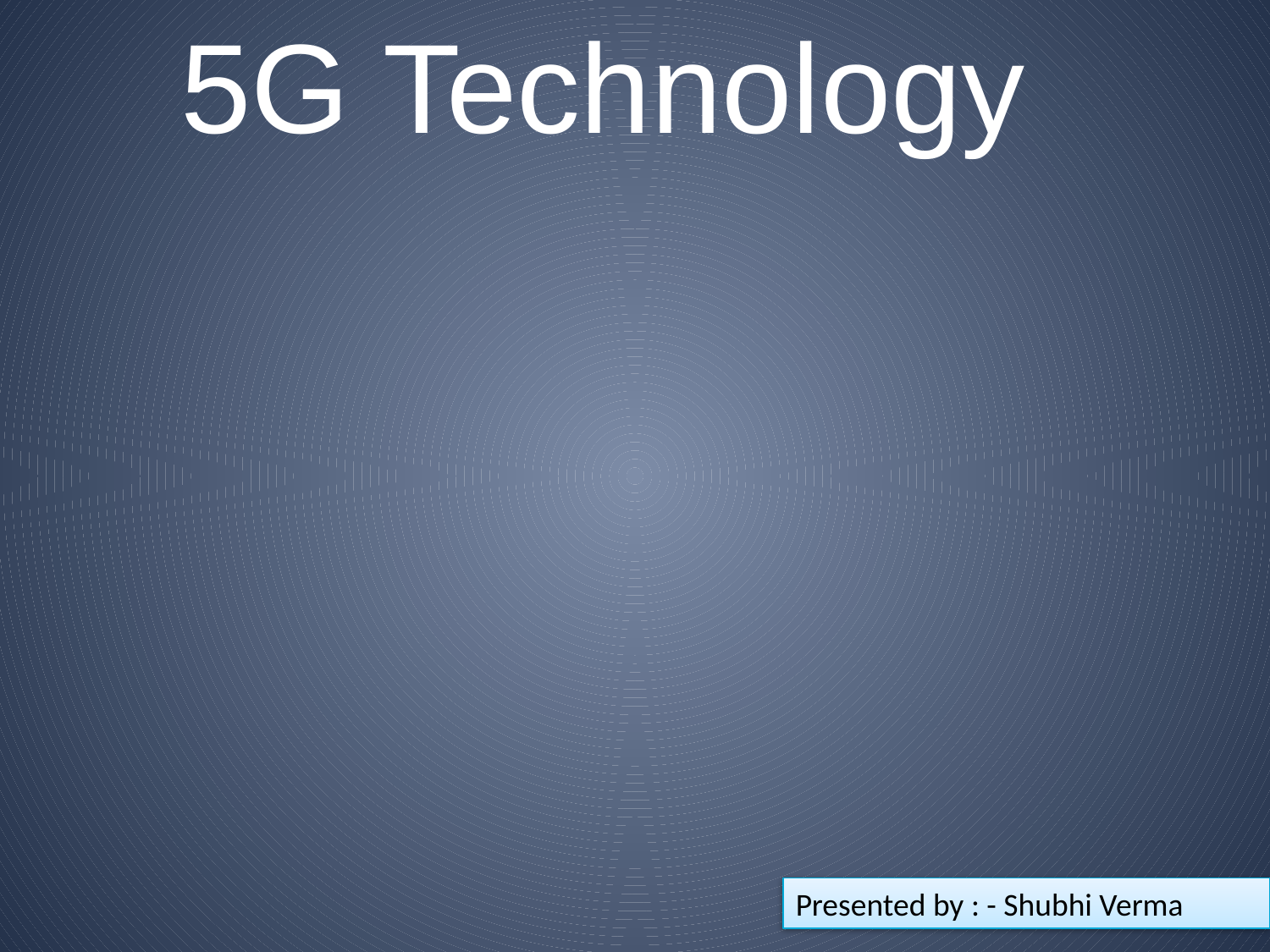

5G Technology

Presented by : - Shubhi Verma